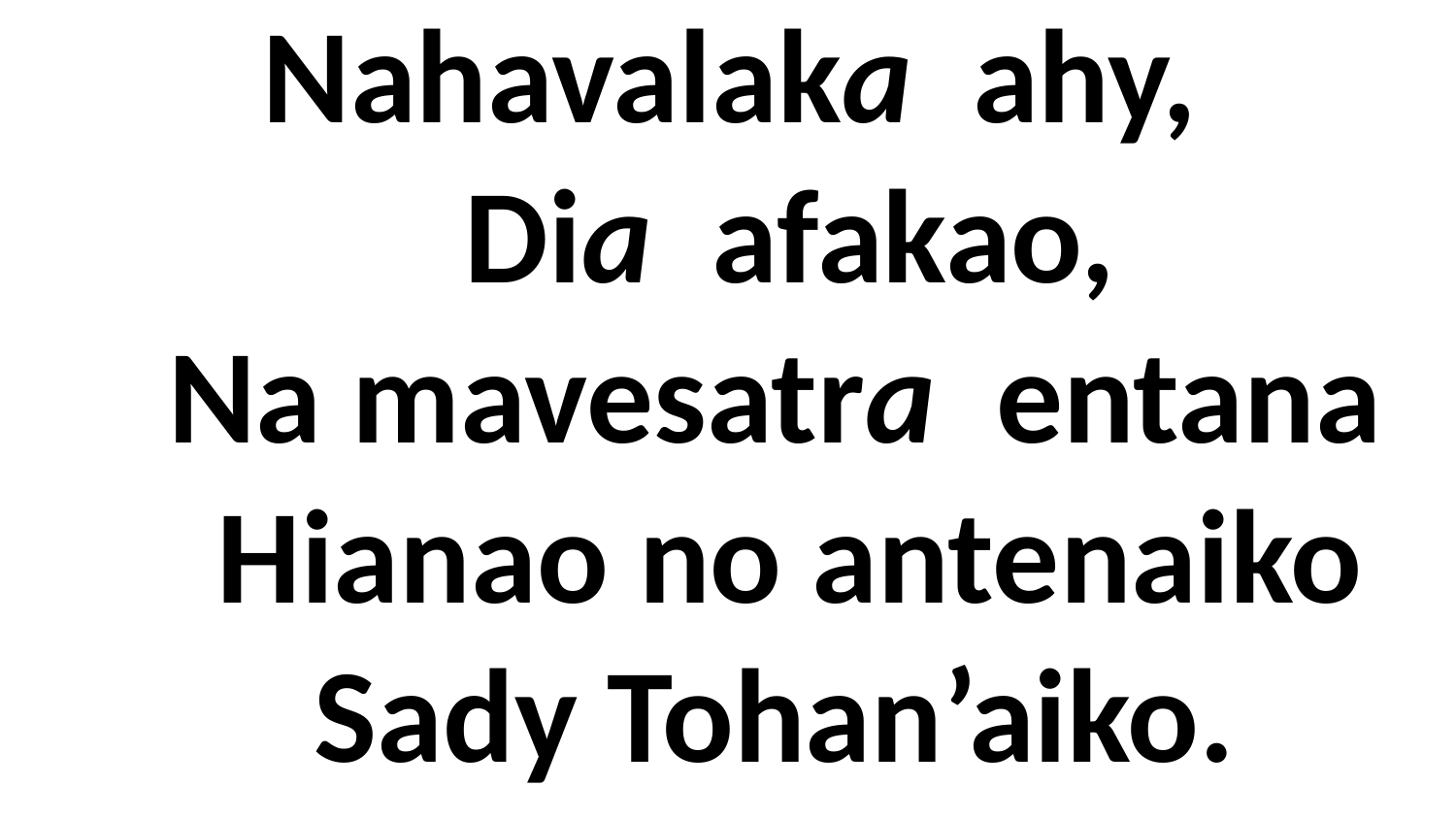

# Nahavalaka  ahy, Dia  afakao, Na mavesatra  entana Hianao no antenaiko Sady Tohan’aiko.